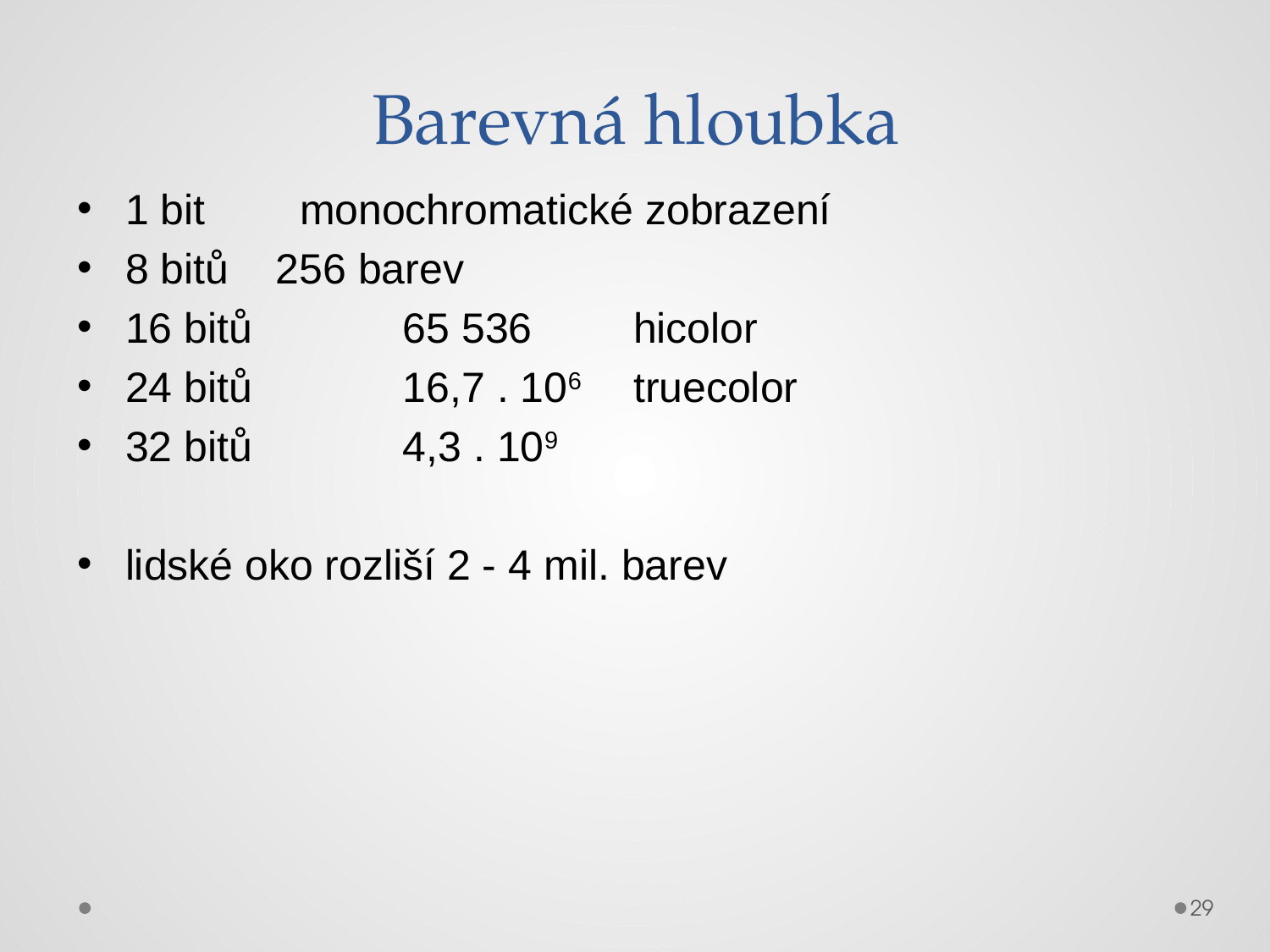

# Barevná hloubka
1 bit        monochromatické zobrazení
8 bitů	  256 barev
16 bitů	  65 536	hicolor
24 bitů	  16,7 . 106  	truecolor
32 bitů	  4,3 . 109

lidské oko rozliší 2 - 4 mil. barev
29